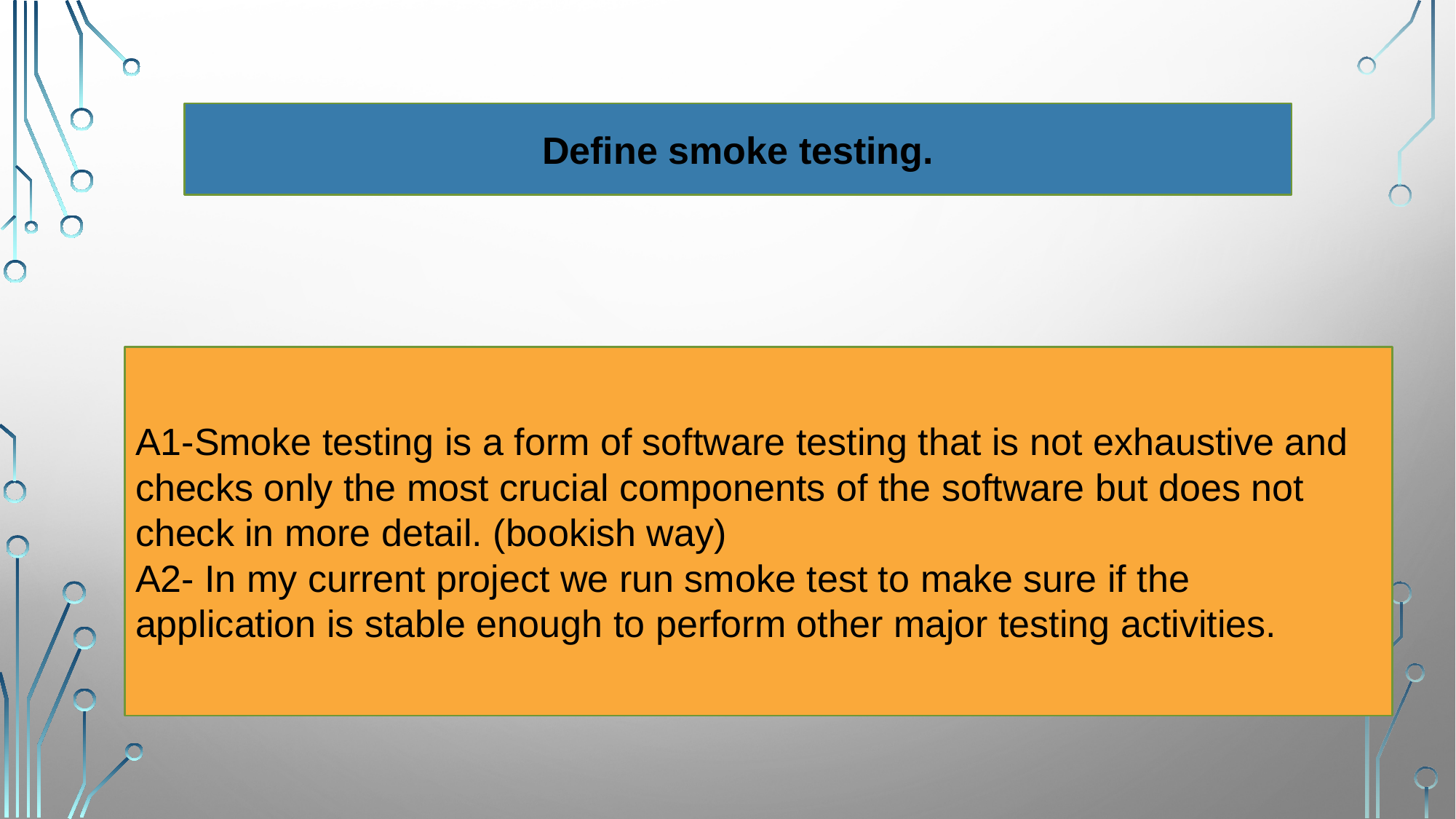

Define smoke testing.
A1-Smoke testing is a form of software testing that is not exhaustive and checks only the most crucial components of the software but does not check in more detail. (bookish way)
A2- In my current project we run smoke test to make sure if the
application is stable enough to perform other major testing activities.